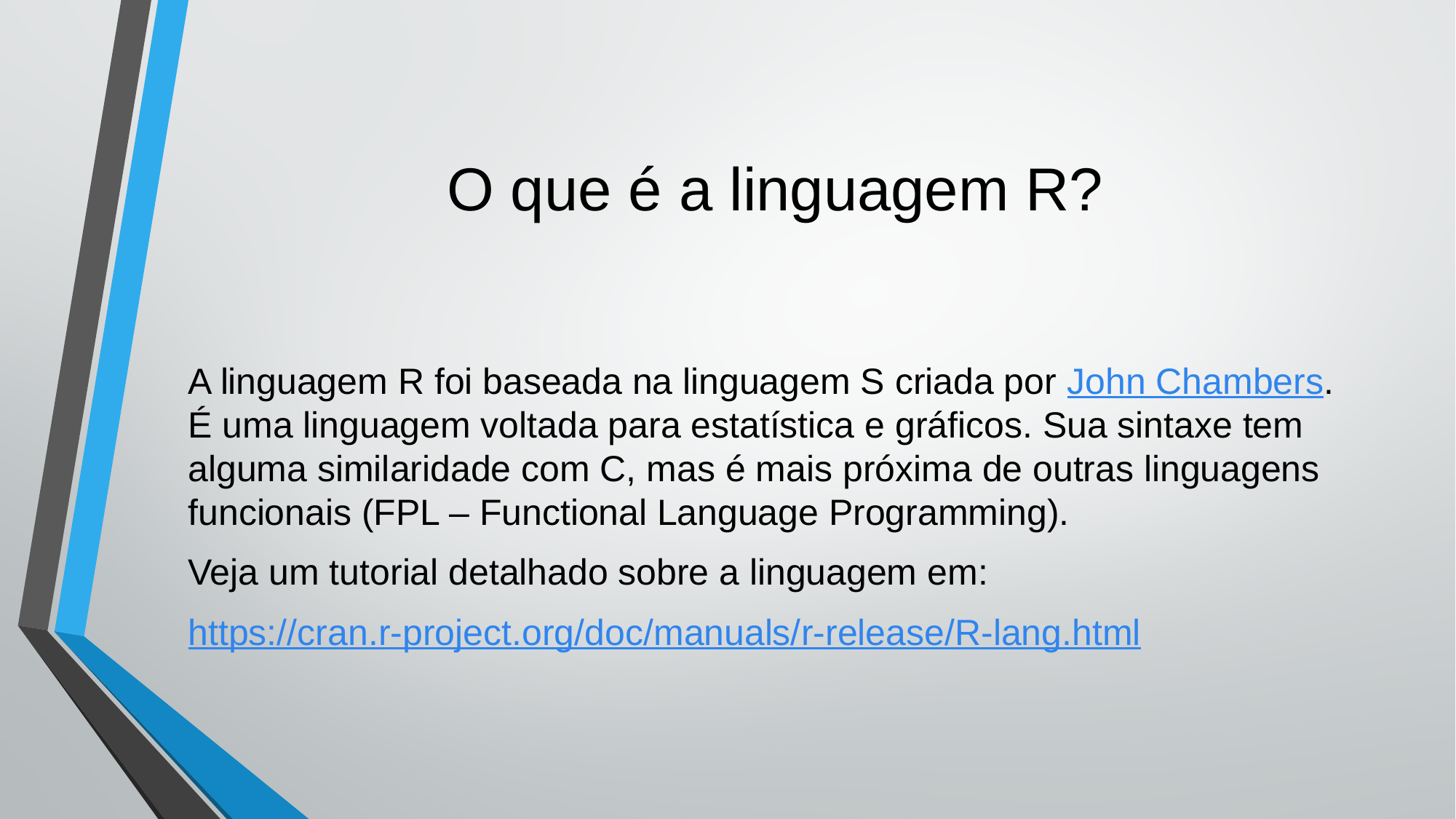

# O que é a linguagem R?
A linguagem R foi baseada na linguagem S criada por John Chambers. É uma linguagem voltada para estatística e gráficos. Sua sintaxe tem alguma similaridade com C, mas é mais próxima de outras linguagens funcionais (FPL – Functional Language Programming).
Veja um tutorial detalhado sobre a linguagem em:
https://cran.r-project.org/doc/manuals/r-release/R-lang.html